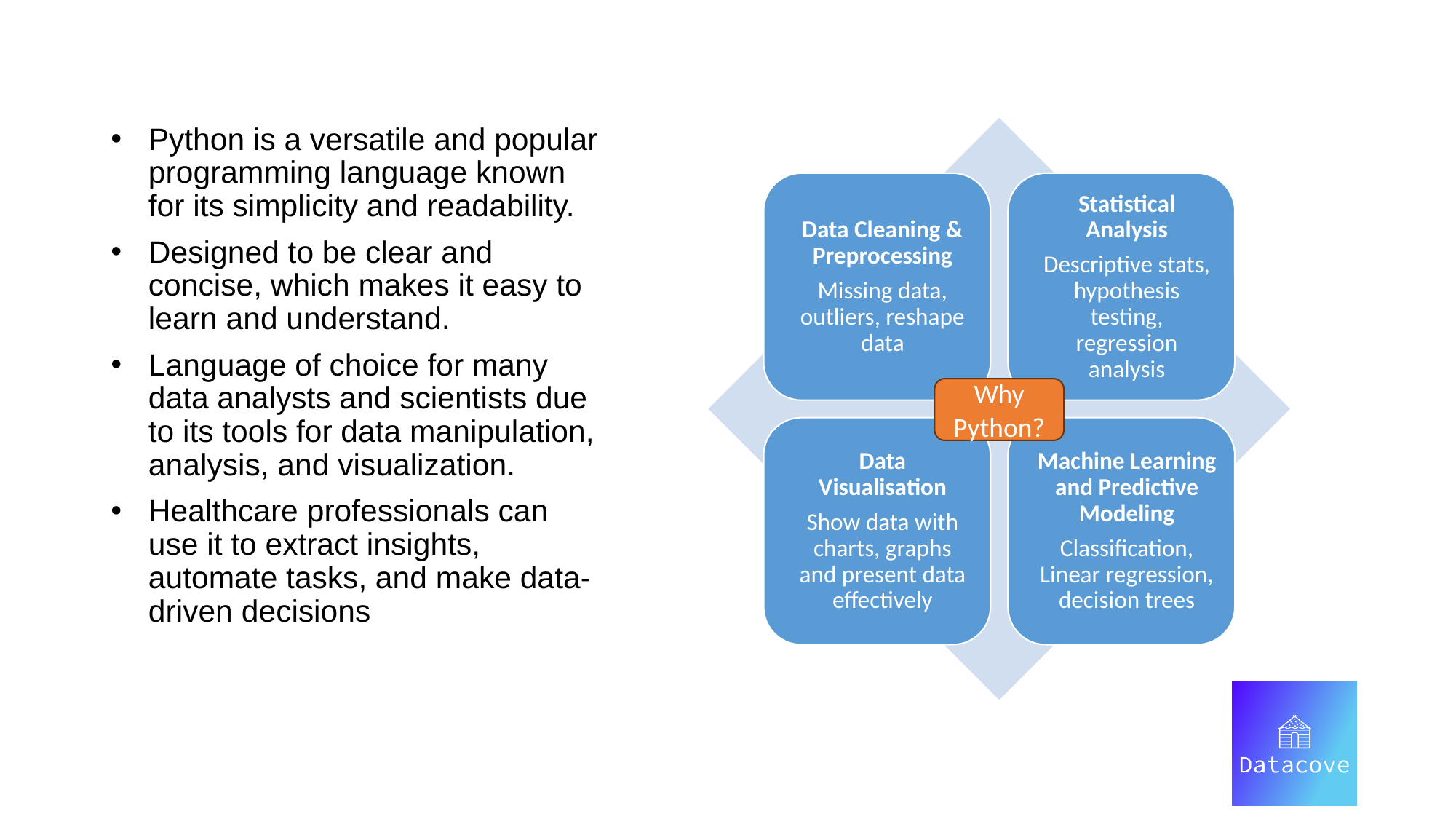

Python is a versatile and popular programming language known for its simplicity and readability.
Designed to be clear and concise, which makes it easy to learn and understand.
Language of choice for many data analysts and scientists due to its tools for data manipulation, analysis, and visualization.
Healthcare professionals can use it to extract insights, automate tasks, and make data-driven decisions
Data Cleaning & Preprocessing
Missing data, outliers, reshape data
Statistical Analysis
Descriptive stats, hypothesis testing, regression analysis
Data Visualisation
Show data with charts, graphs and present data effectively
Machine Learning and Predictive Modeling
Classification, Linear regression, decision trees
Why Python?